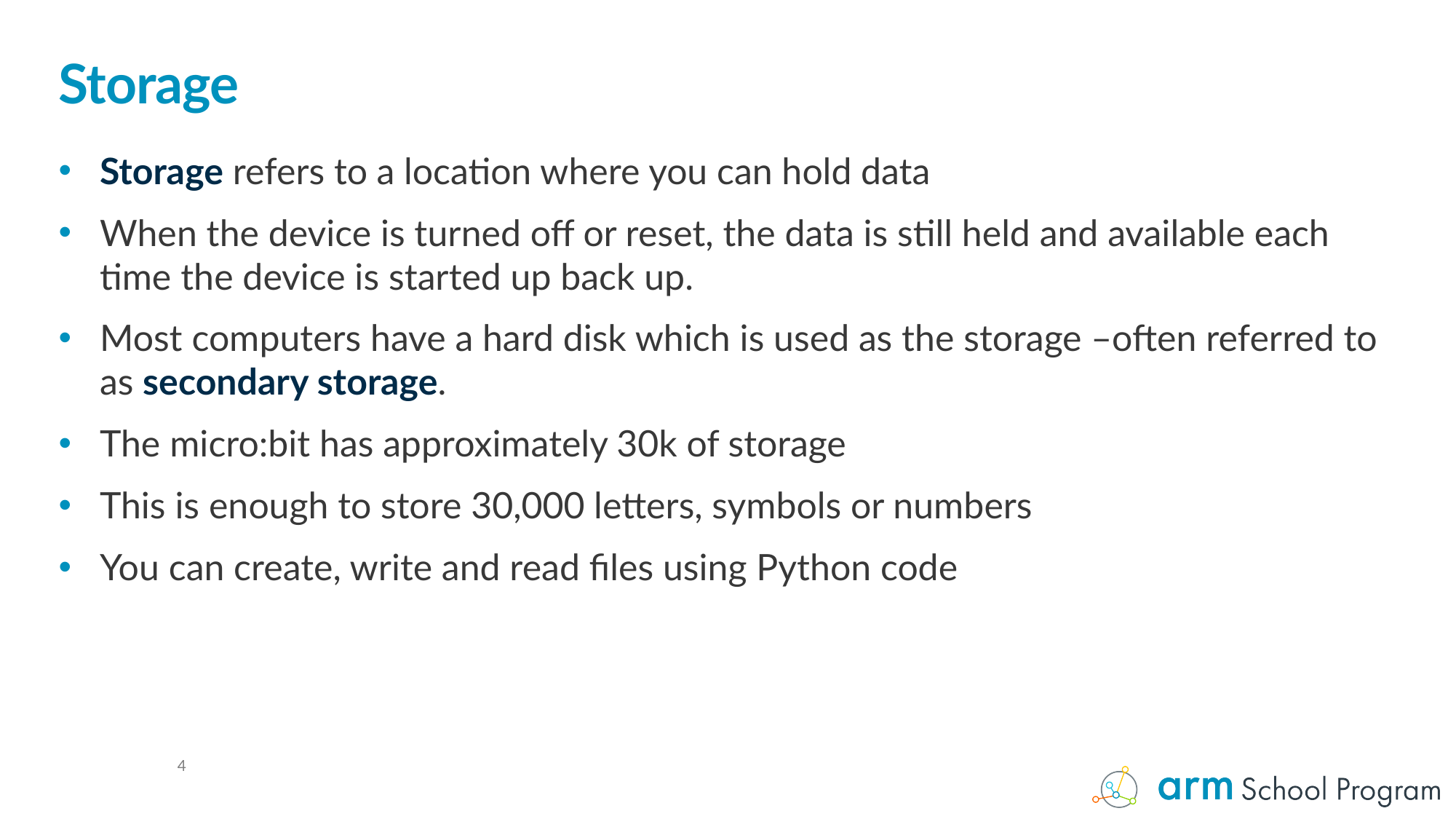

# Storage
Storage refers to a location where you can hold data
When the device is turned off or reset, the data is still held and available each time the device is started up back up.
Most computers have a hard disk which is used as the storage –often referred to as secondary storage.
The micro:bit has approximately 30k of storage
This is enough to store 30,000 letters, symbols or numbers
You can create, write and read files using Python code